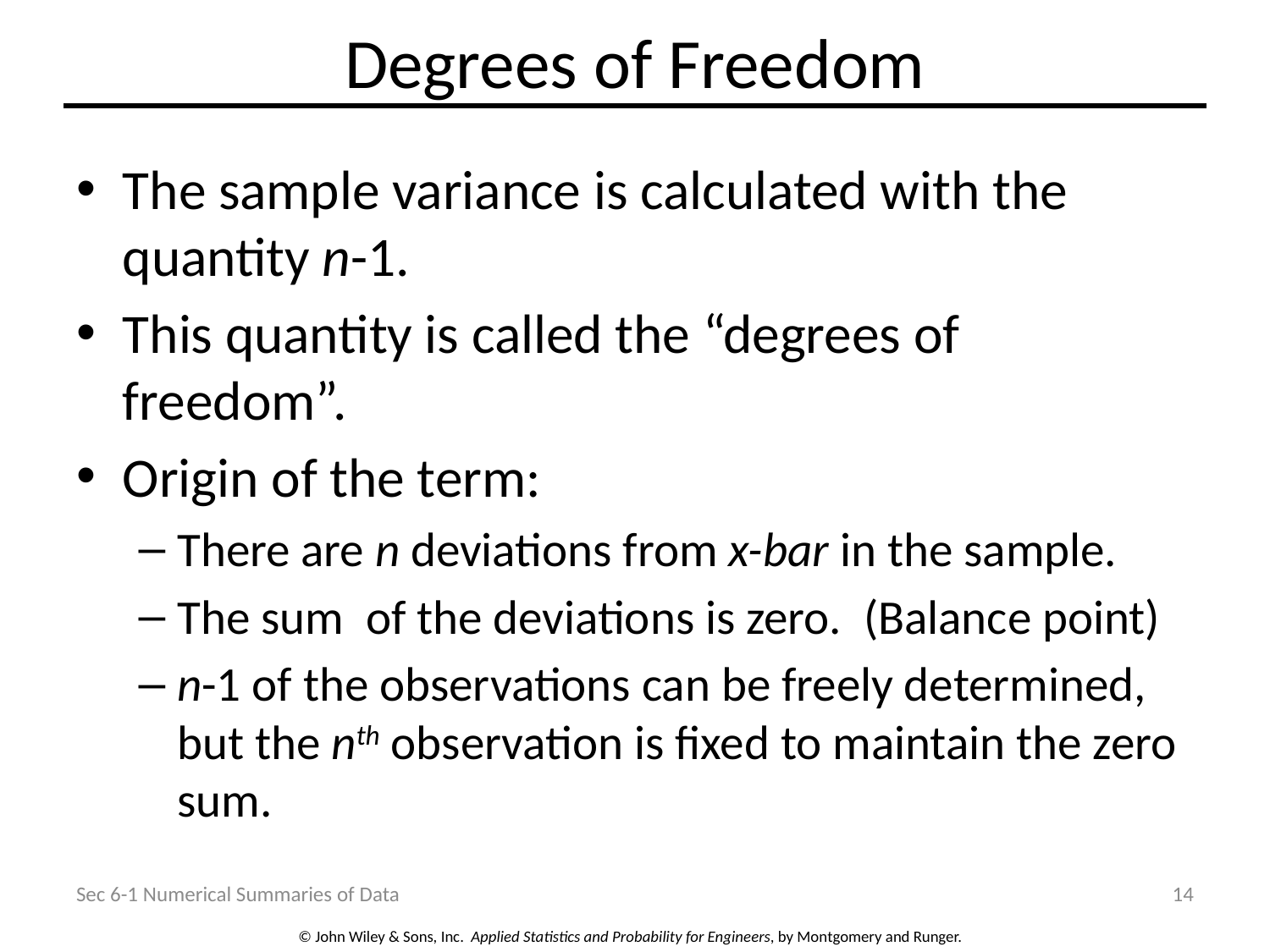

# Degrees of Freedom
The sample variance is calculated with the quantity n-1.
This quantity is called the “degrees of freedom”.
Origin of the term:
There are n deviations from x-bar in the sample.
The sum  of the deviations is zero.  (Balance point)
n-1 of the observations can be freely determined, but the nth observation is fixed to maintain the zero sum.

Sec 6-1 Numerical Summaries of Data
14